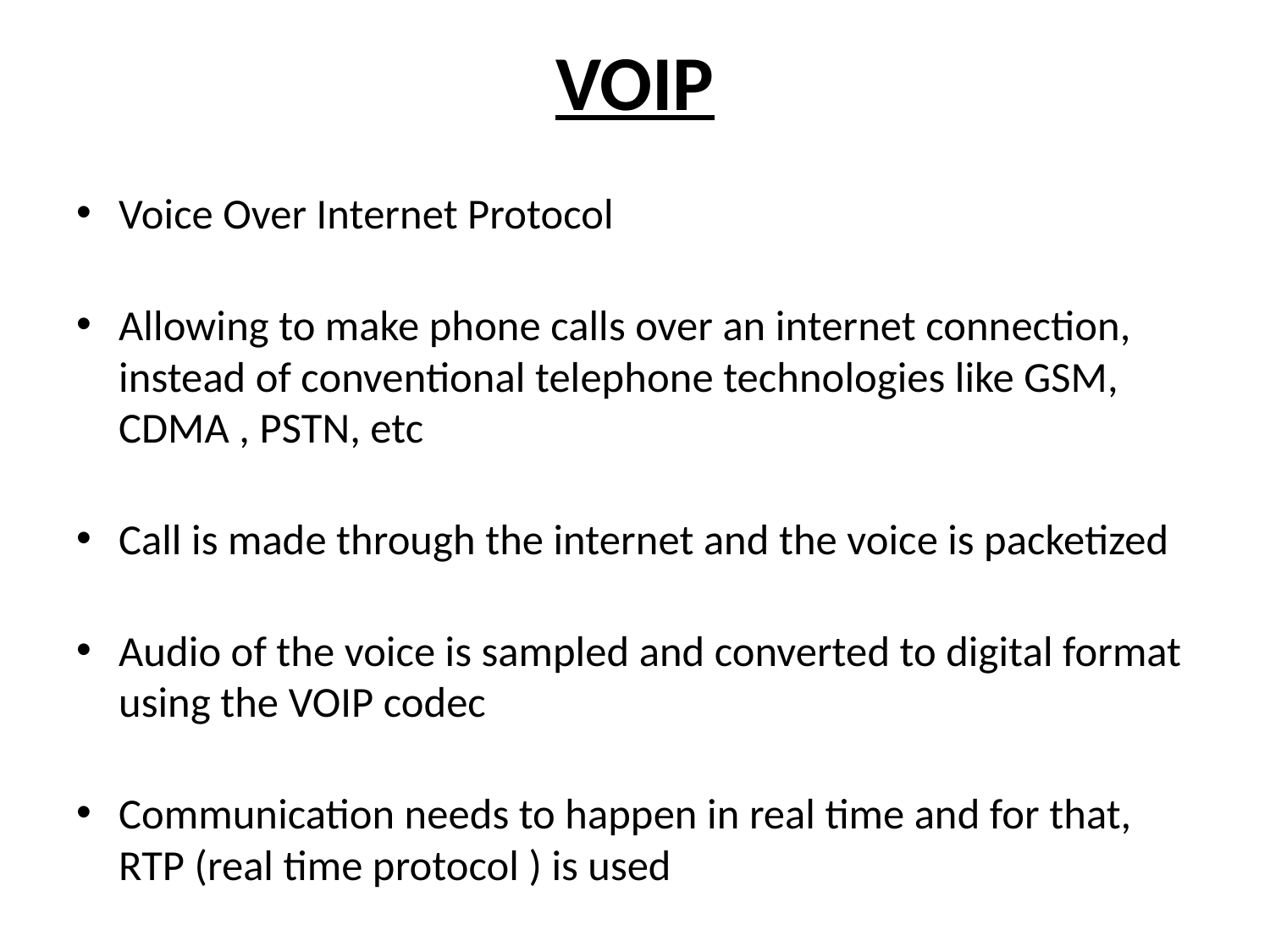

# VOIP
Voice Over Internet Protocol
Allowing to make phone calls over an internet connection, instead of conventional telephone technologies like GSM, CDMA , PSTN, etc
Call is made through the internet and the voice is packetized
Audio of the voice is sampled and converted to digital format using the VOIP codec
Communication needs to happen in real time and for that, RTP (real time protocol ) is used